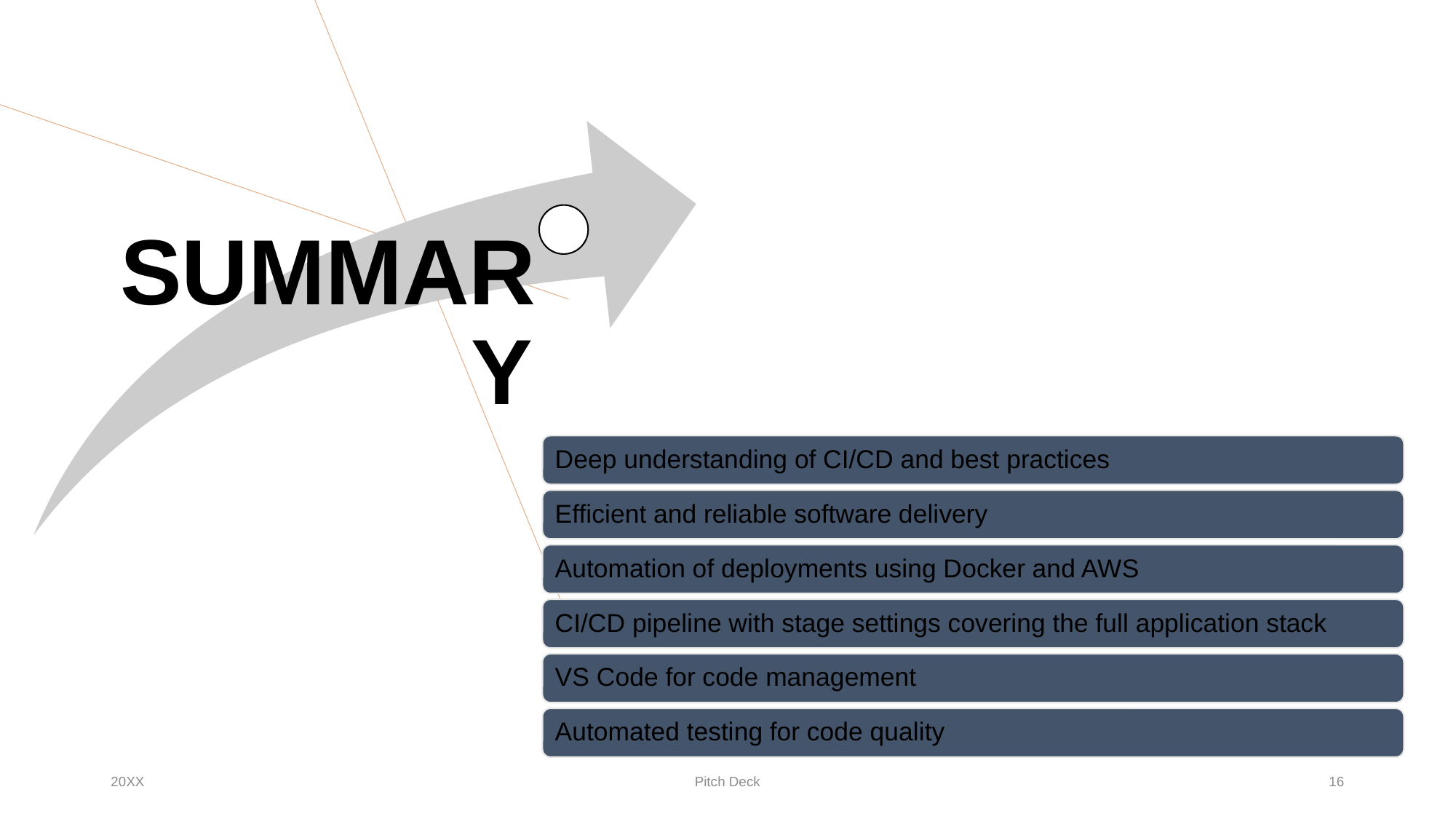

SUMMARY
Deep understanding of CI/CD and best practices
Efficient and reliable software delivery
Automation of deployments using Docker and AWS
CI/CD pipeline with stage settings covering the full application stack
VS Code for code management
Automated testing for code quality
20XX
Pitch Deck
16